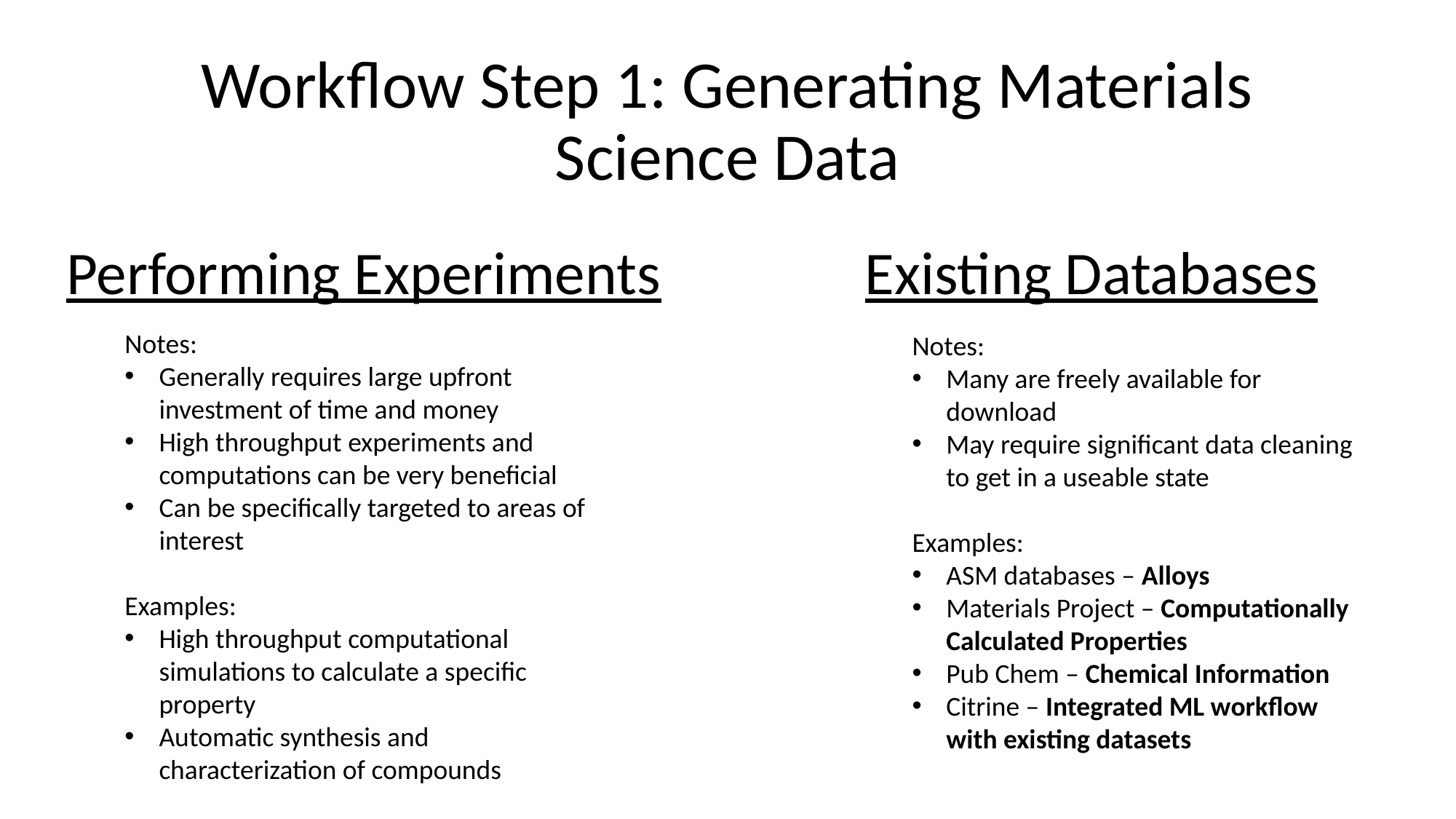

# Workflow Step 1: Generating Materials Science Data
Existing Databases
Performing Experiments
Notes:
Generally requires large upfront investment of time and money
High throughput experiments and computations can be very beneficial
Can be specifically targeted to areas of interest

Examples:
High throughput computational simulations to calculate a specific property
Automatic synthesis and characterization of compounds
Notes:
Many are freely available for download
May require significant data cleaning to get in a useable state

Examples:
ASM databases – Alloys
Materials Project – Computationally Calculated Properties
Pub Chem – Chemical Information
Citrine – Integrated ML workflow with existing datasets